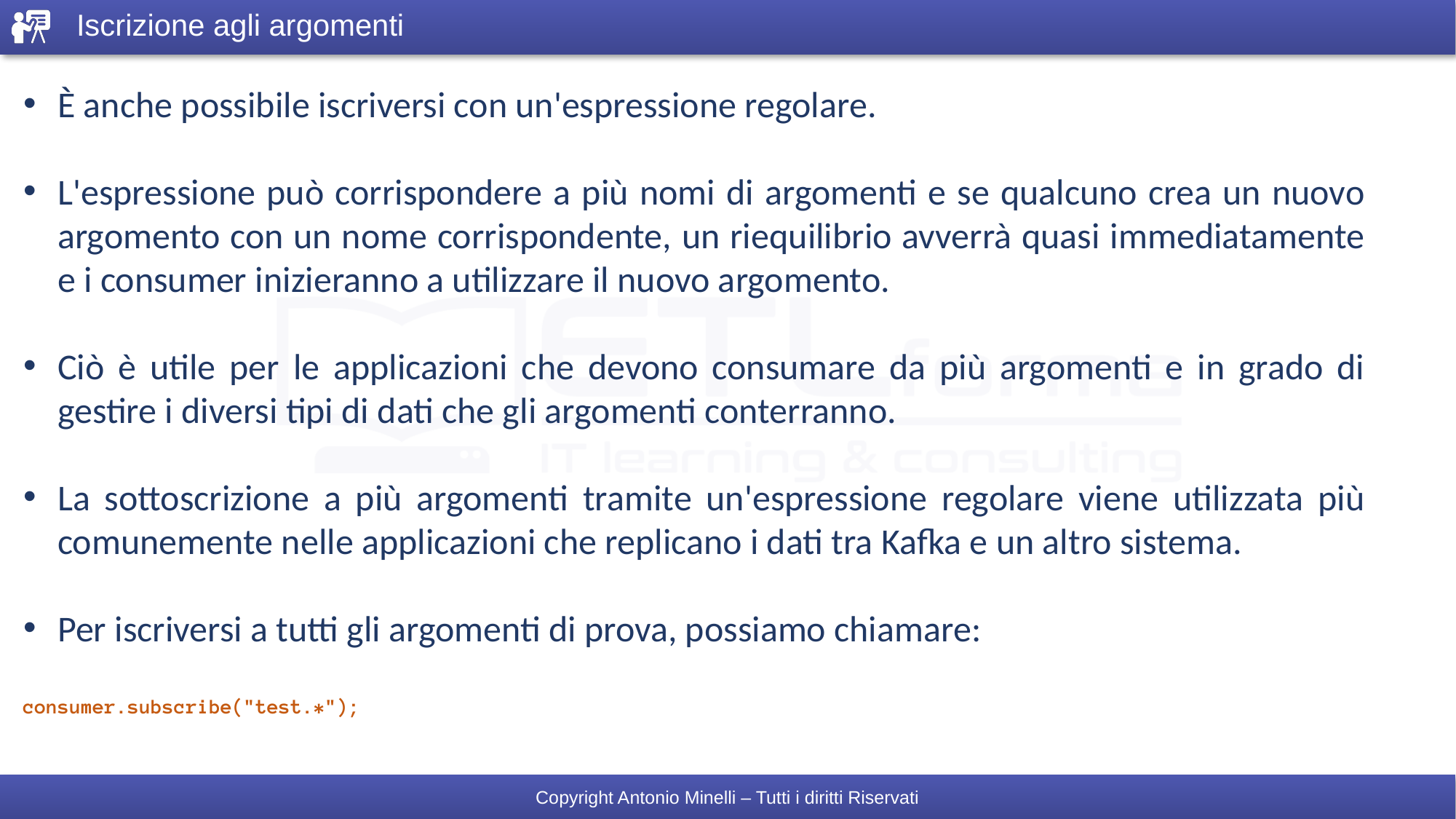

# Iscrizione agli argomenti
È anche possibile iscriversi con un'espressione regolare.

L'espressione può corrispondere a più nomi di argomenti e se qualcuno crea un nuovo argomento con un nome corrispondente, un riequilibrio avverrà quasi immediatamente e i consumer inizieranno a utilizzare il nuovo argomento.

Ciò è utile per le applicazioni che devono consumare da più argomenti e in grado di gestire i diversi tipi di dati che gli argomenti conterranno.

La sottoscrizione a più argomenti tramite un'espressione regolare viene utilizzata più comunemente nelle applicazioni che replicano i dati tra Kafka e un altro sistema.

Per iscriversi a tutti gli argomenti di prova, possiamo chiamare:

consumer.subscribe("test.*");